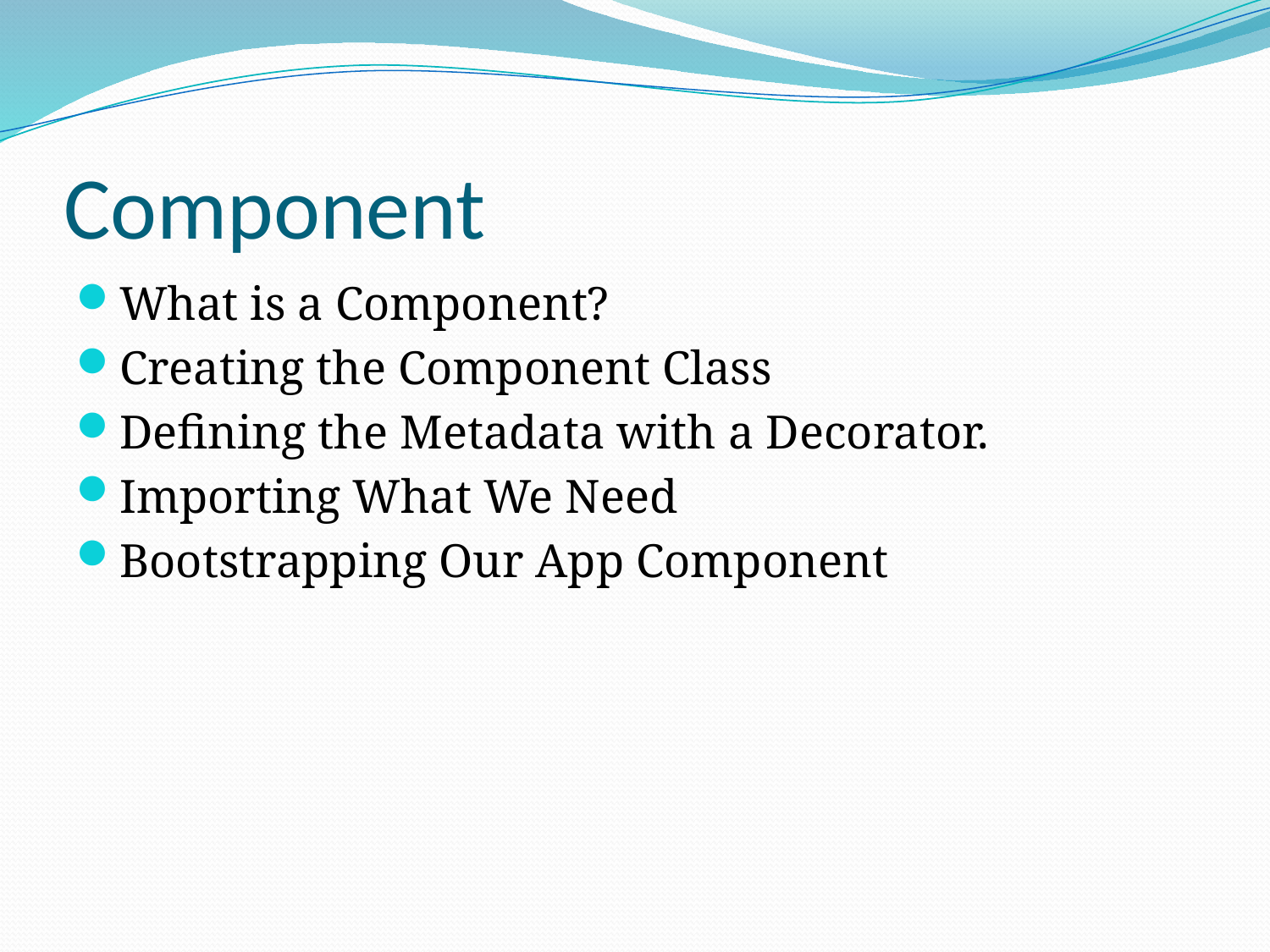

# Component
What is a Component?
Creating the Component Class
Defining the Metadata with a Decorator.
Importing What We Need
Bootstrapping Our App Component